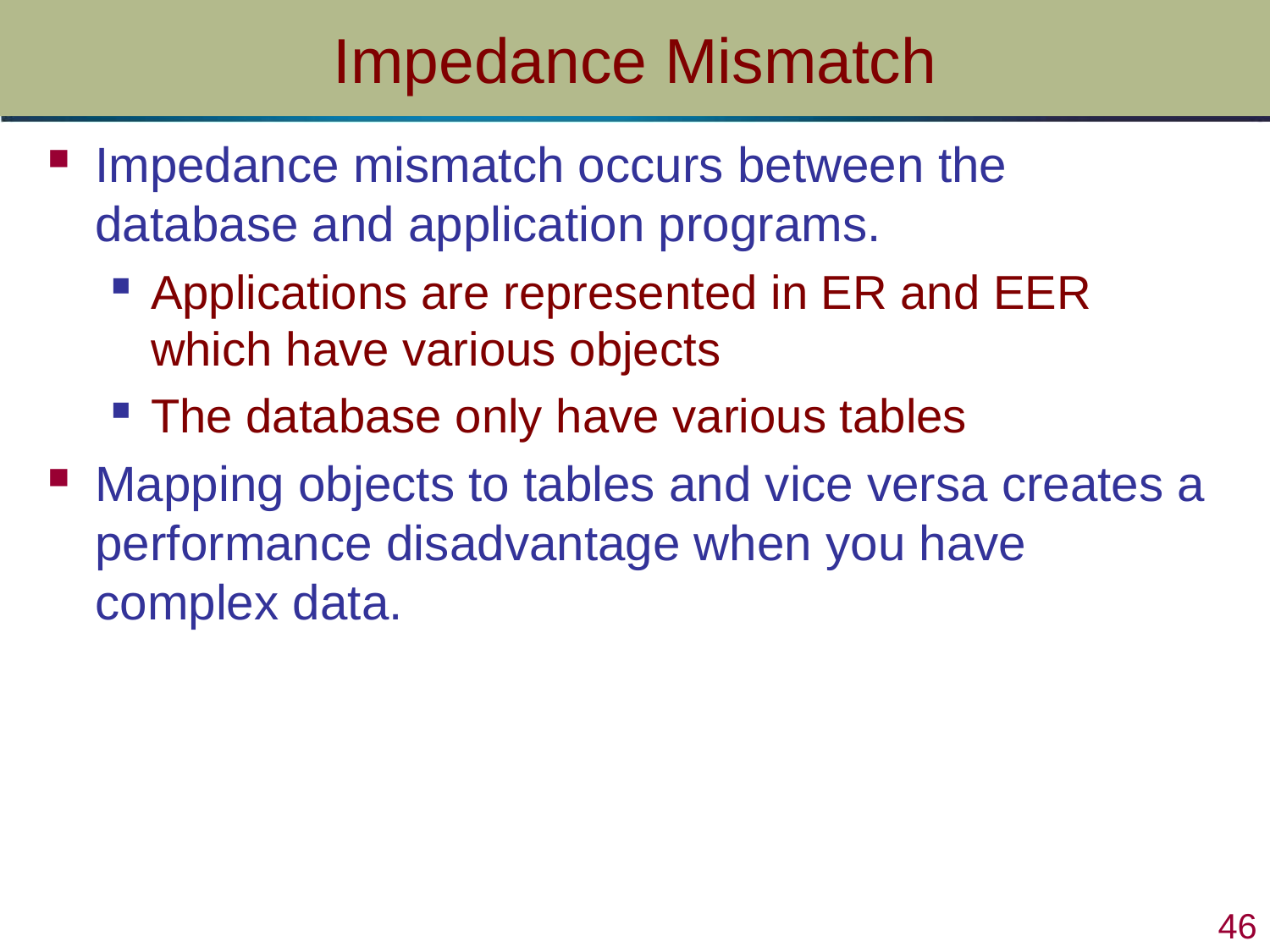

# Impedance Mismatch
Impedance mismatch occurs between the database and application programs.
Applications are represented in ER and EER which have various objects
The database only have various tables
Mapping objects to tables and vice versa creates a performance disadvantage when you have complex data.
 46